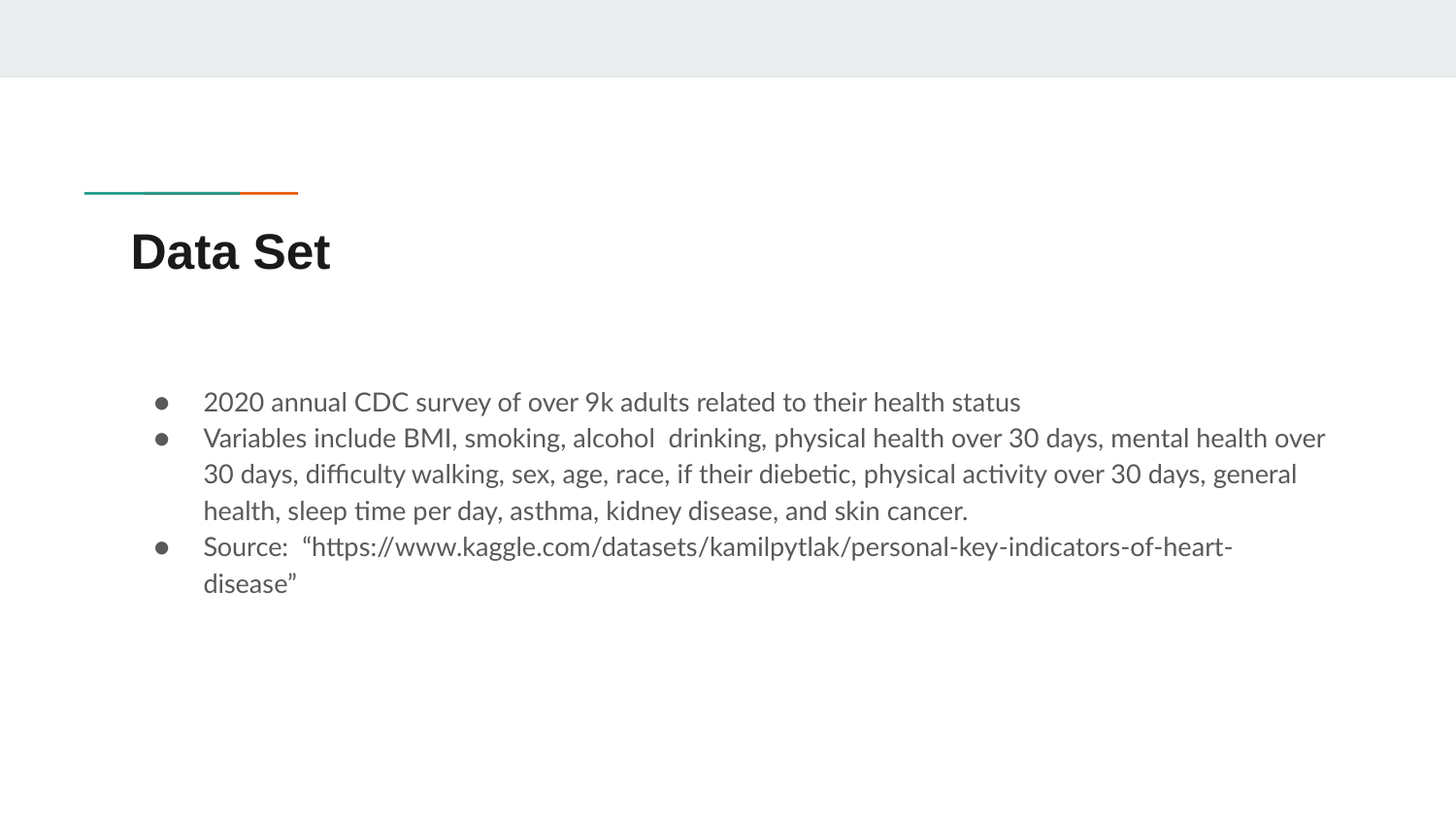

# Data Set
2020 annual CDC survey of over 9k adults related to their health status
Variables include BMI, smoking, alcohol  drinking, physical health over 30 days, mental health over 30 days, difficulty walking, sex, age, race, if their diebetic, physical activity over 30 days, general health, sleep time per day, asthma, kidney disease, and skin cancer.
Source:  “https://www.kaggle.com/datasets/kamilpytlak/personal-key-indicators-of-heart-disease”